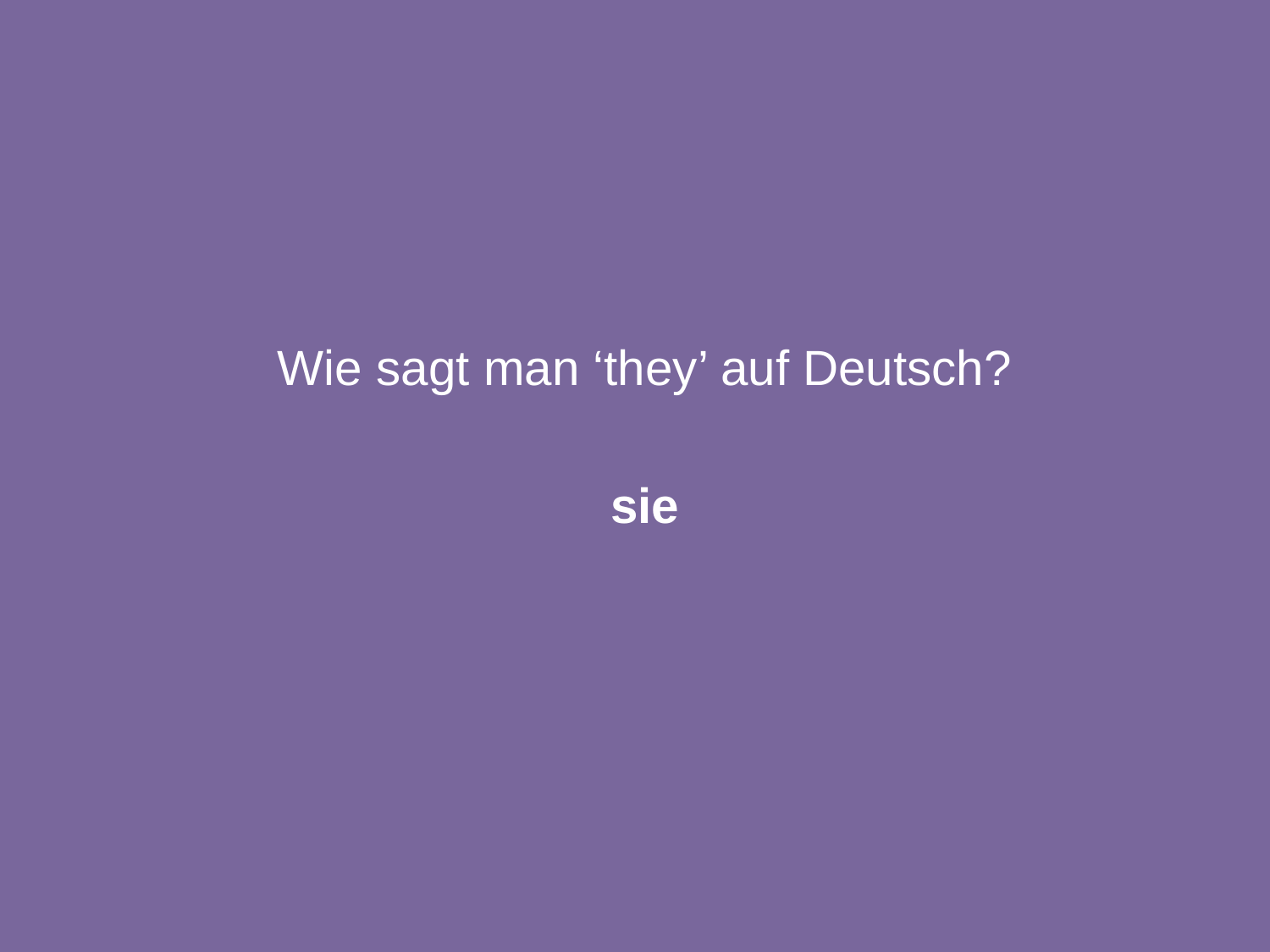

Wie sagt man ‘they’ auf Deutsch?

sie

60